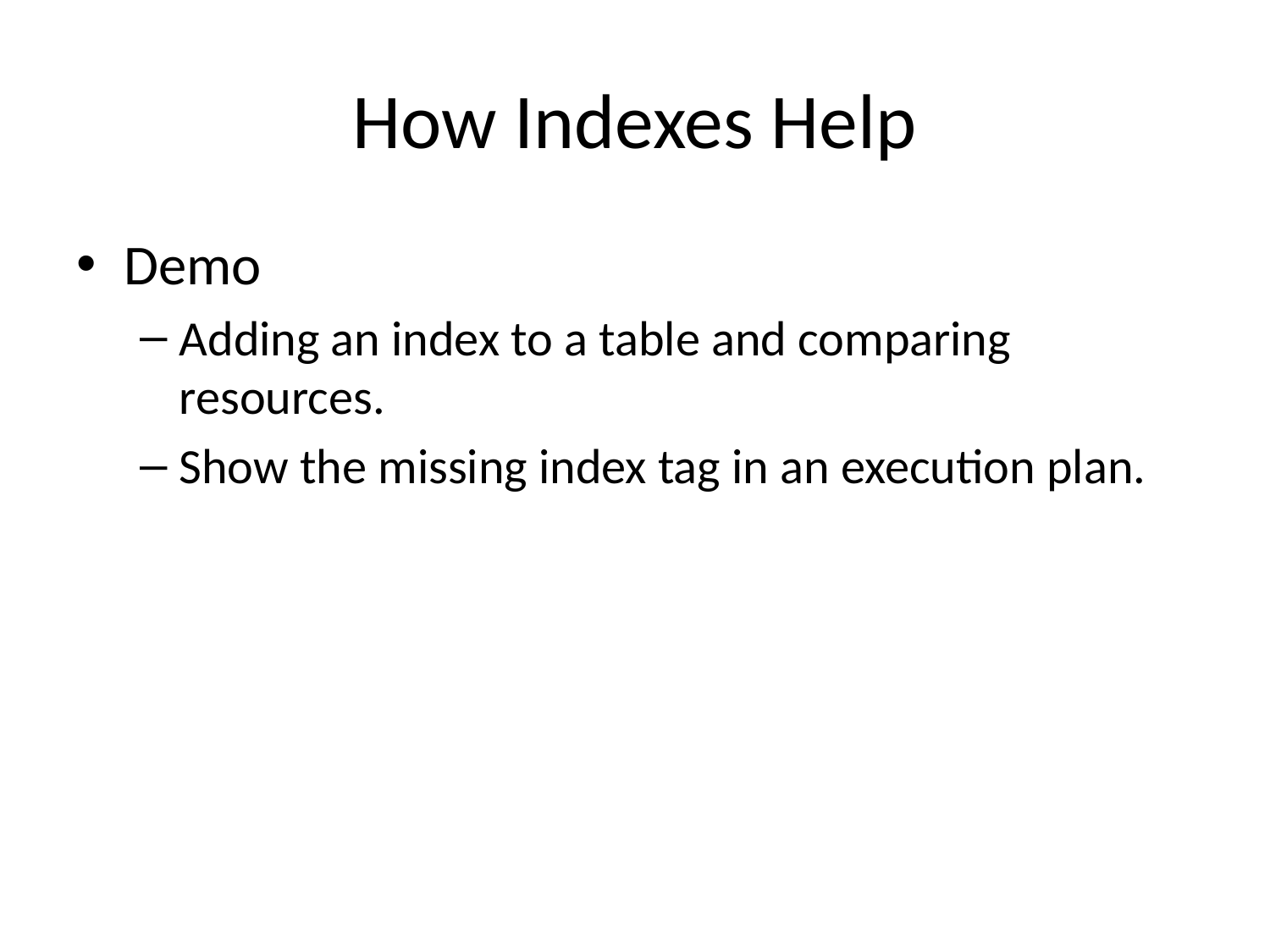

# How Indexes Help
Demo
Adding an index to a table and comparing resources.
Show the missing index tag in an execution plan.